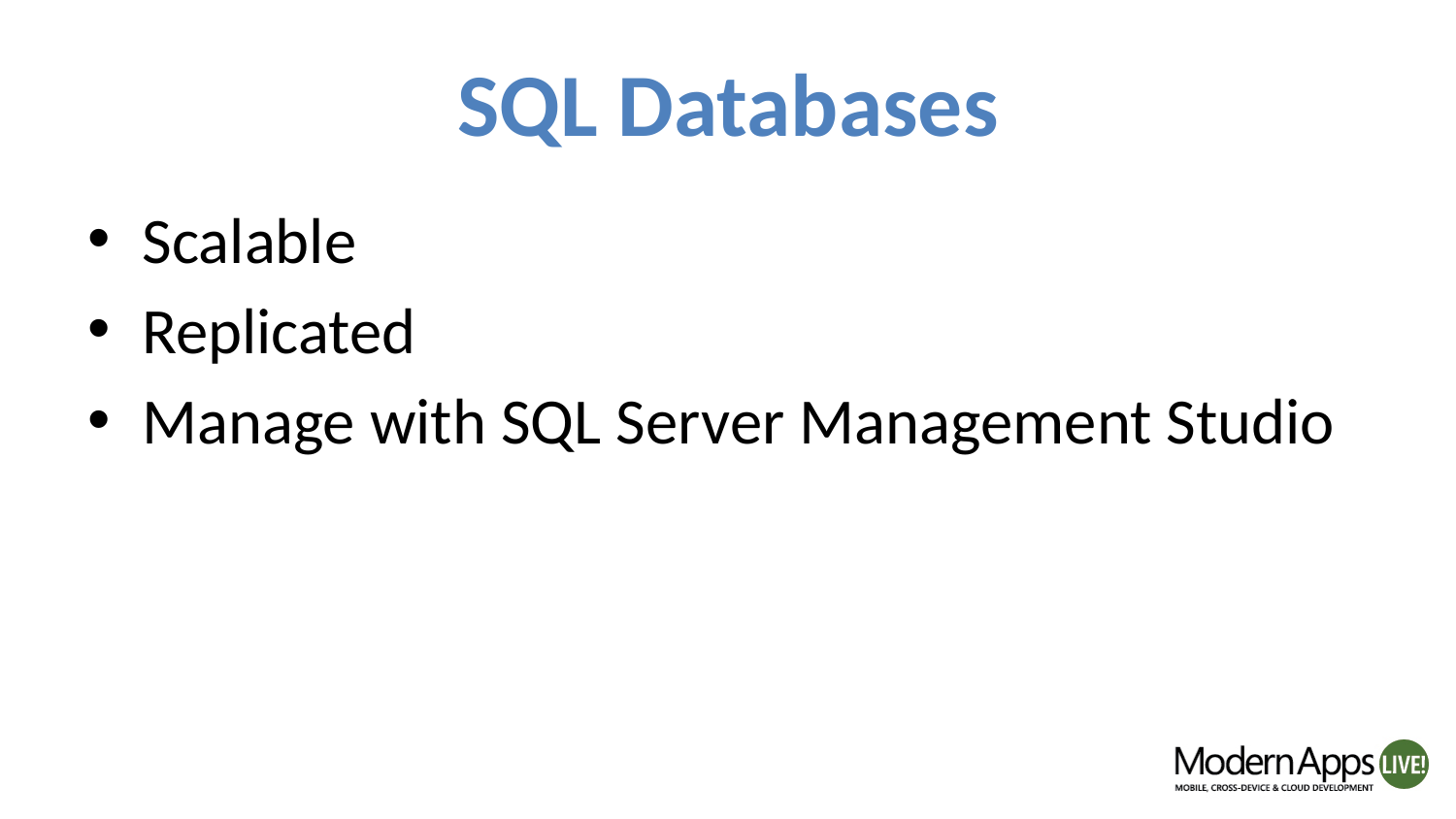

# SQL Databases
Scalable
Replicated
Manage with SQL Server Management Studio